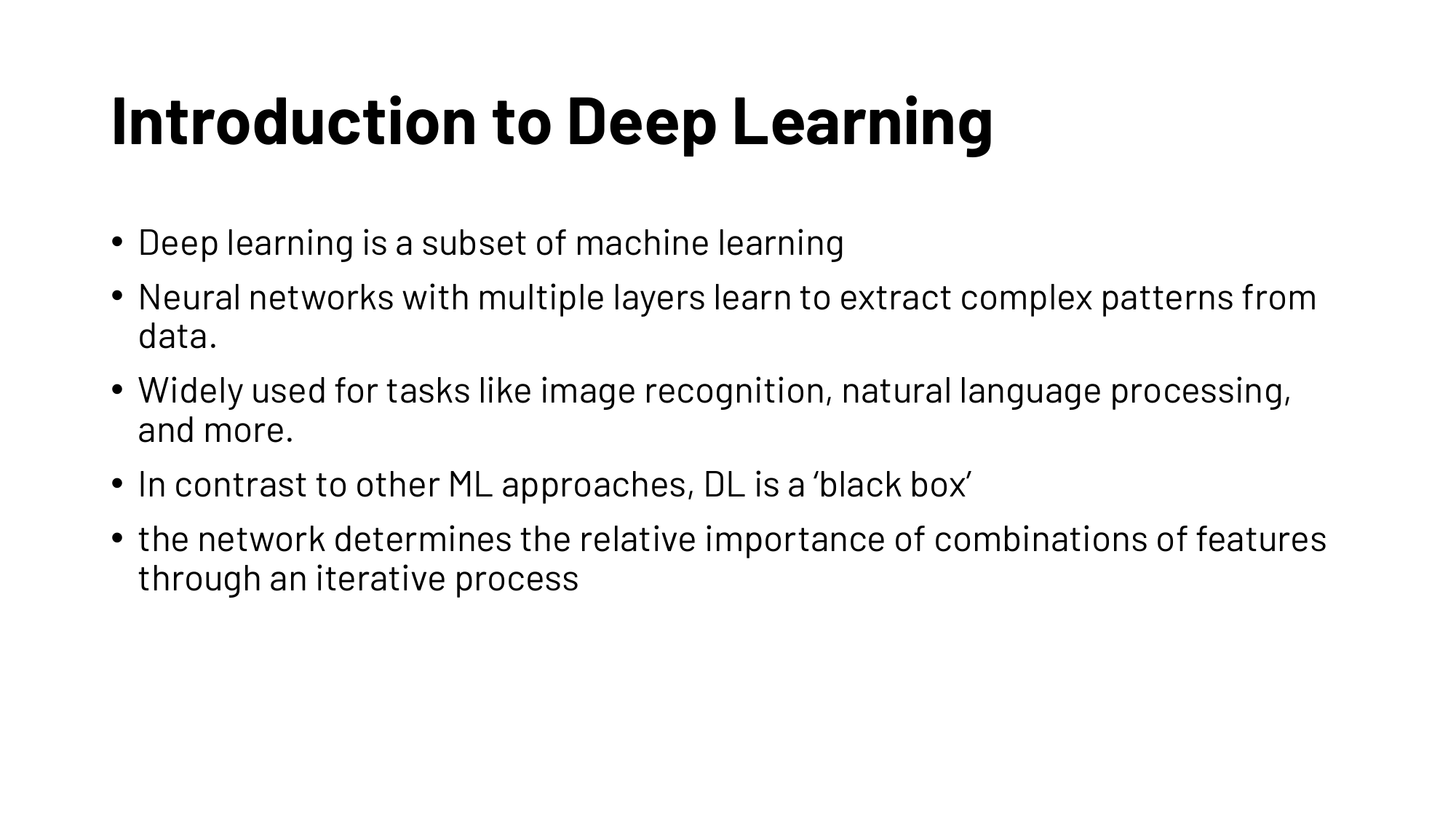

# Introduction to Deep Learning
Deep learning is a subset of machine learning
Neural networks with multiple layers learn to extract complex patterns from data.
Widely used for tasks like image recognition, natural language processing, and more.
In contrast to other ML approaches, DL is a ‘black box’
the network determines the relative importance of combinations of features through an iterative process